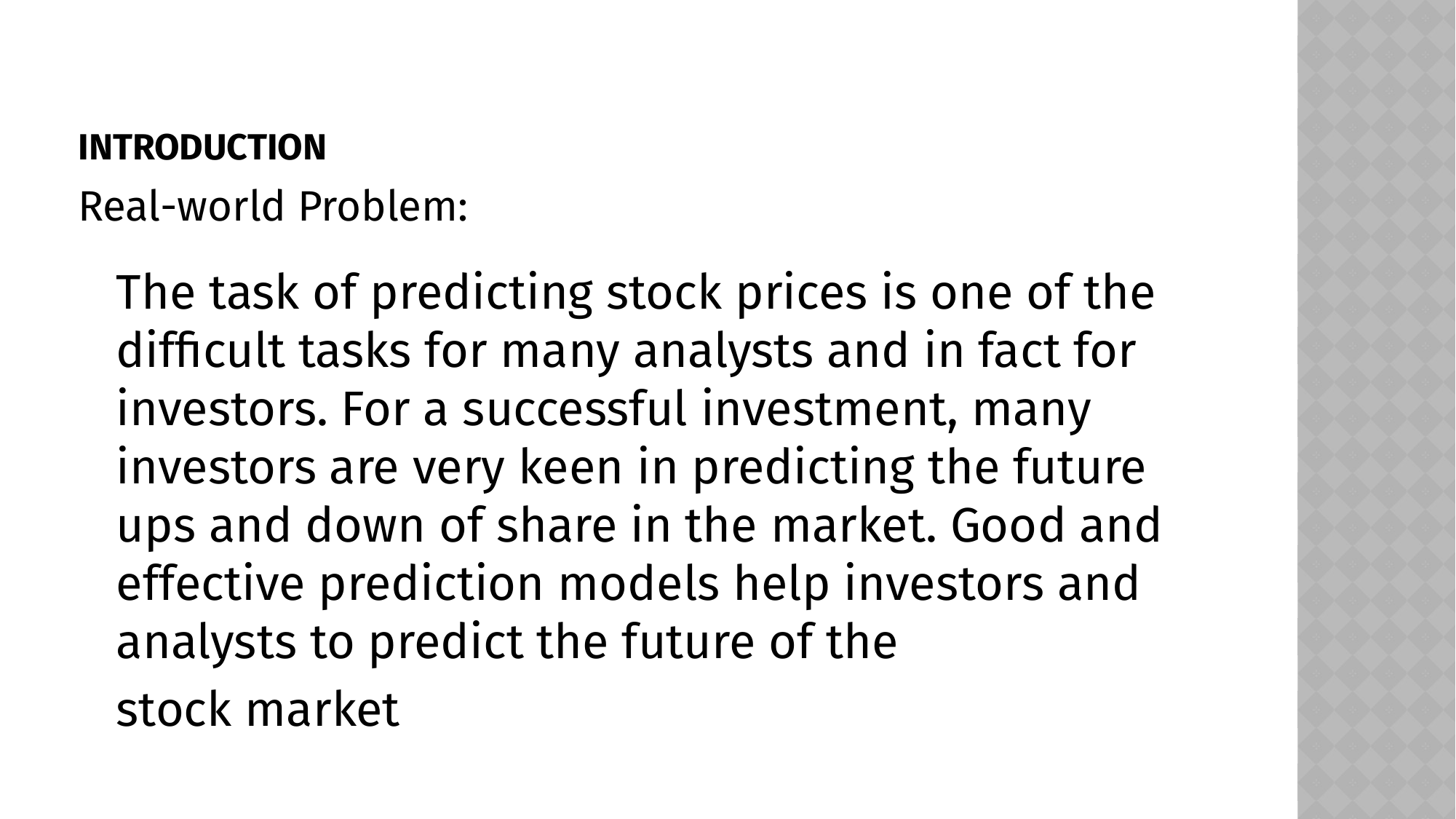

# introduction
Real-world Problem:

	The task of predicting stock prices is one of the difficult tasks for many analysts and in fact for investors. For a successful investment, many investors are very keen in predicting the future ups and down of share in the market. Good and effective prediction models help investors and analysts to predict the future of the
	stock market